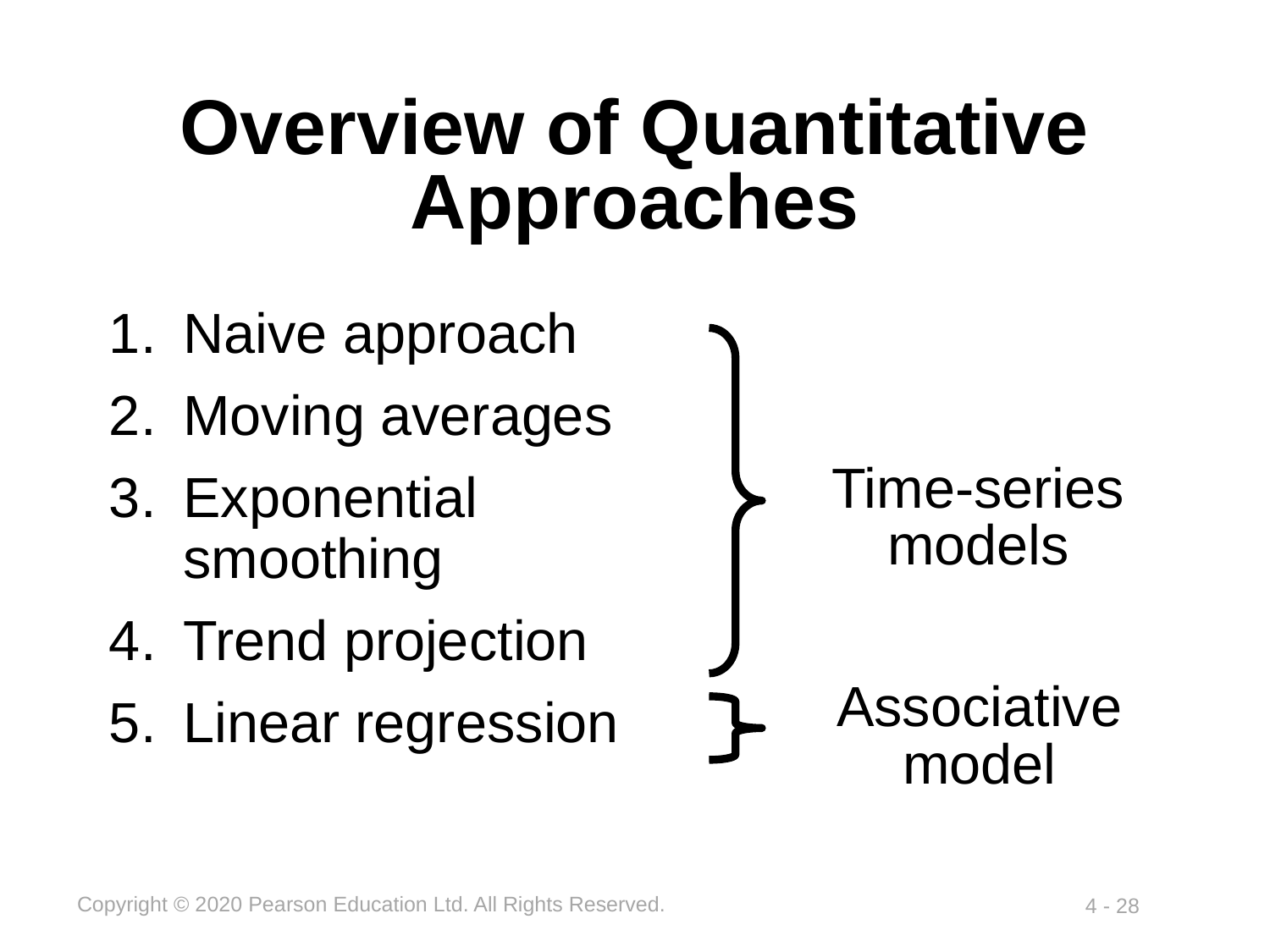

# Overview of Quantitative Approaches
Naive approach
Moving averages
Exponential smoothing
Trend projection
Linear regression

Time-series models
Associative model